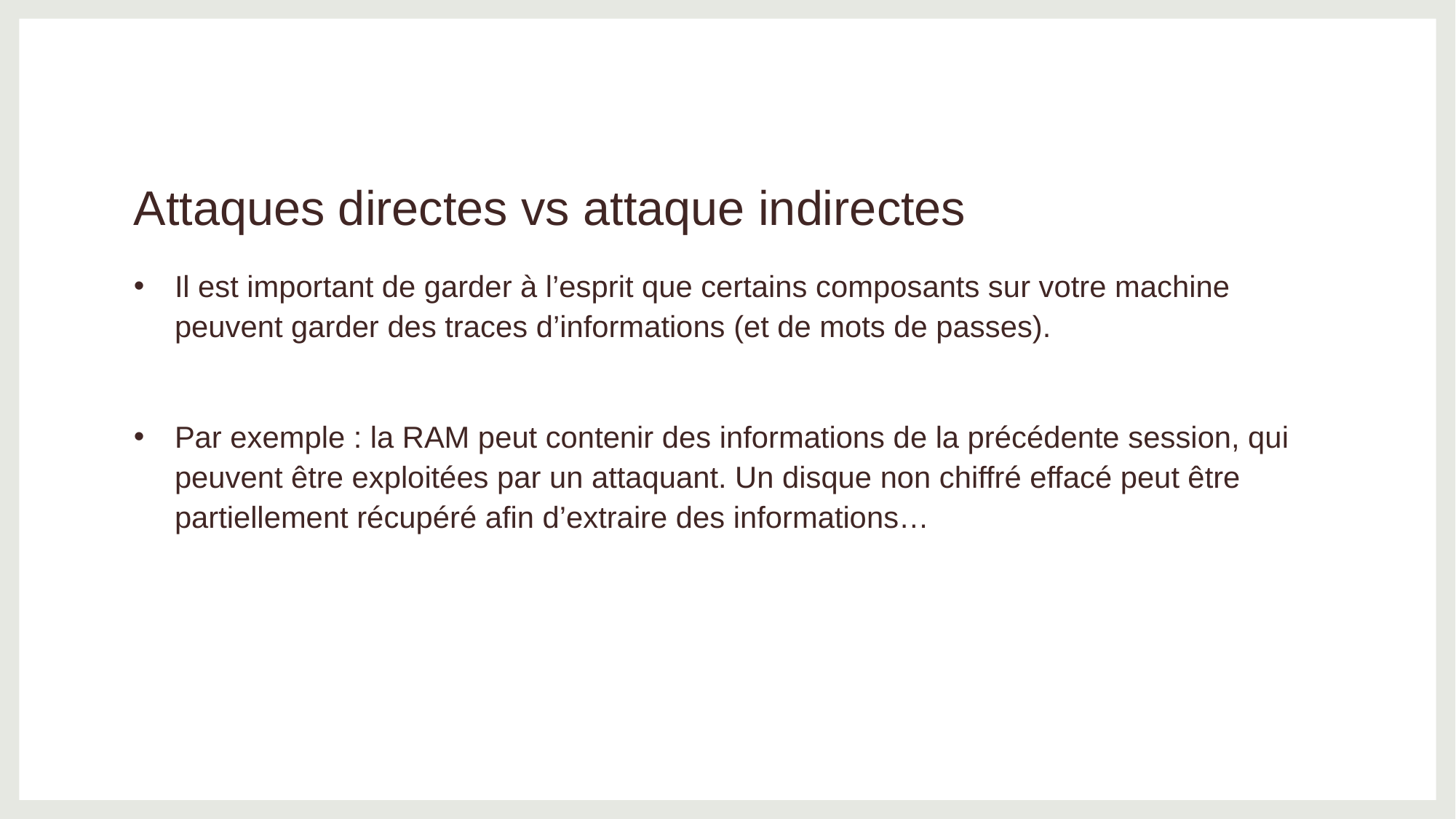

# Attaques directes vs attaque indirectes
Il est important de garder à l’esprit que certains composants sur votre machine peuvent garder des traces d’informations (et de mots de passes).

Par exemple : la RAM peut contenir des informations de la précédente session, qui peuvent être exploitées par un attaquant. Un disque non chiffré effacé peut être partiellement récupéré afin d’extraire des informations…